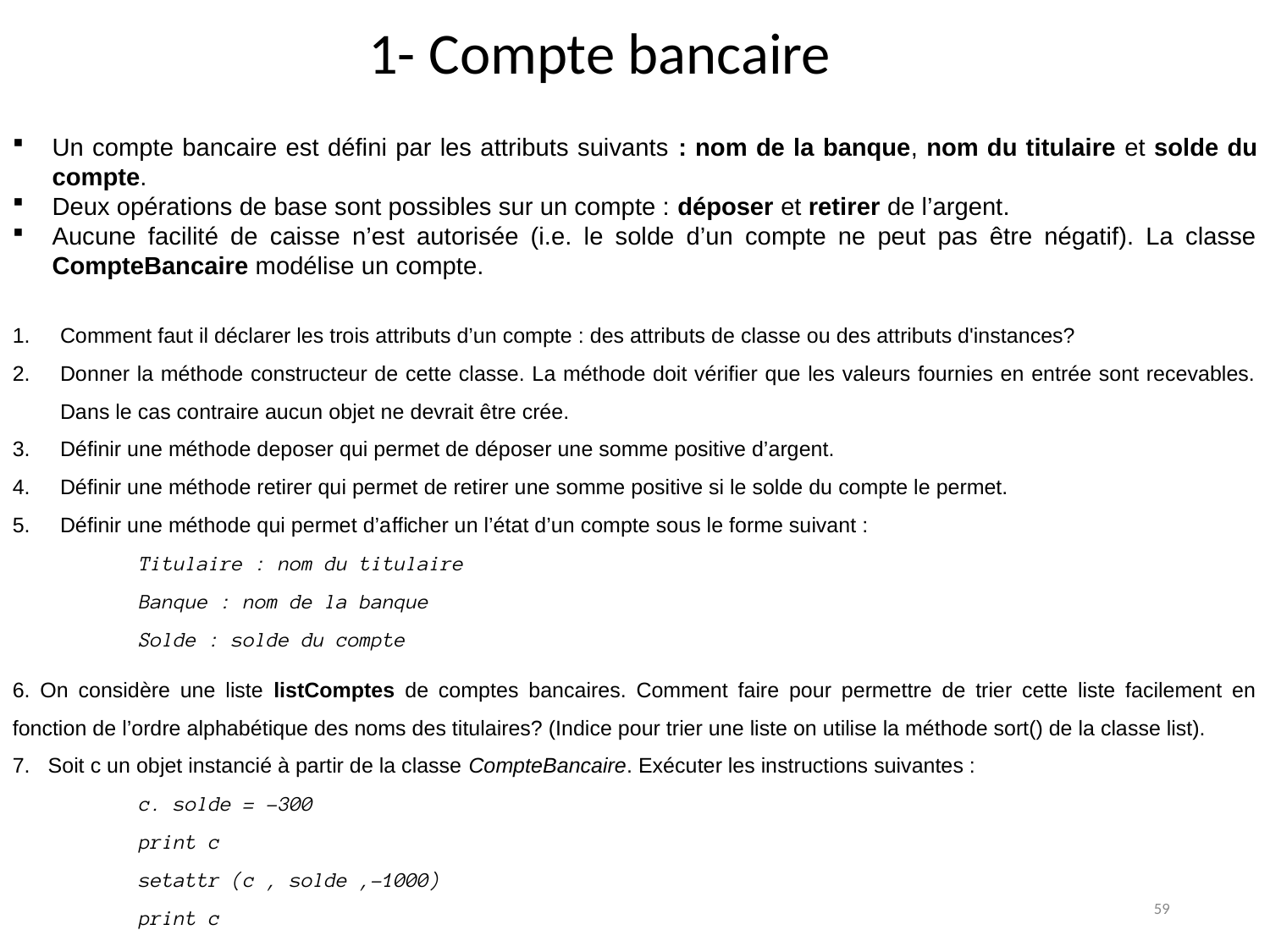

# 1- Compte bancaire

Un compte bancaire est déﬁni par les attributs suivants : nom de la banque, nom du titulaire et solde du compte.
Deux opérations de base sont possibles sur un compte : déposer et retirer de l’argent.
Aucune facilité de caisse n’est autorisée (i.e. le solde d’un compte ne peut pas être négatif). La classe CompteBancaire modélise un compte.

Comment faut il déclarer les trois attributs d’un compte : des attributs de classe ou des attributs d'instances?
Donner la méthode constructeur de cette classe. La méthode doit vériﬁer que les valeurs fournies en entrée sont recevables. Dans le cas contraire aucun objet ne devrait être crée.
Déﬁnir une méthode deposer qui permet de déposer une somme positive d’argent.
Déﬁnir une méthode retirer qui permet de retirer une somme positive si le solde du compte le permet.
Déﬁnir une méthode qui permet d’aﬃcher un l’état d’un compte sous le forme suivant :
	Titulaire : nom du titulaire
	Banque : nom de la banque
	Solde : solde du compte

6. On considère une liste listComptes de comptes bancaires. Comment faire pour permettre de trier cette liste facilement en fonction de l’ordre alphabétique des noms des titulaires? (Indice pour trier une liste on utilise la méthode sort() de la classe list).
7.   Soit c un objet instancié à partir de la classe CompteBancaire. Exécuter les instructions suivantes :
	c. solde = −300
	print c
	setattr (c , solde ,−1000)
	print c

59